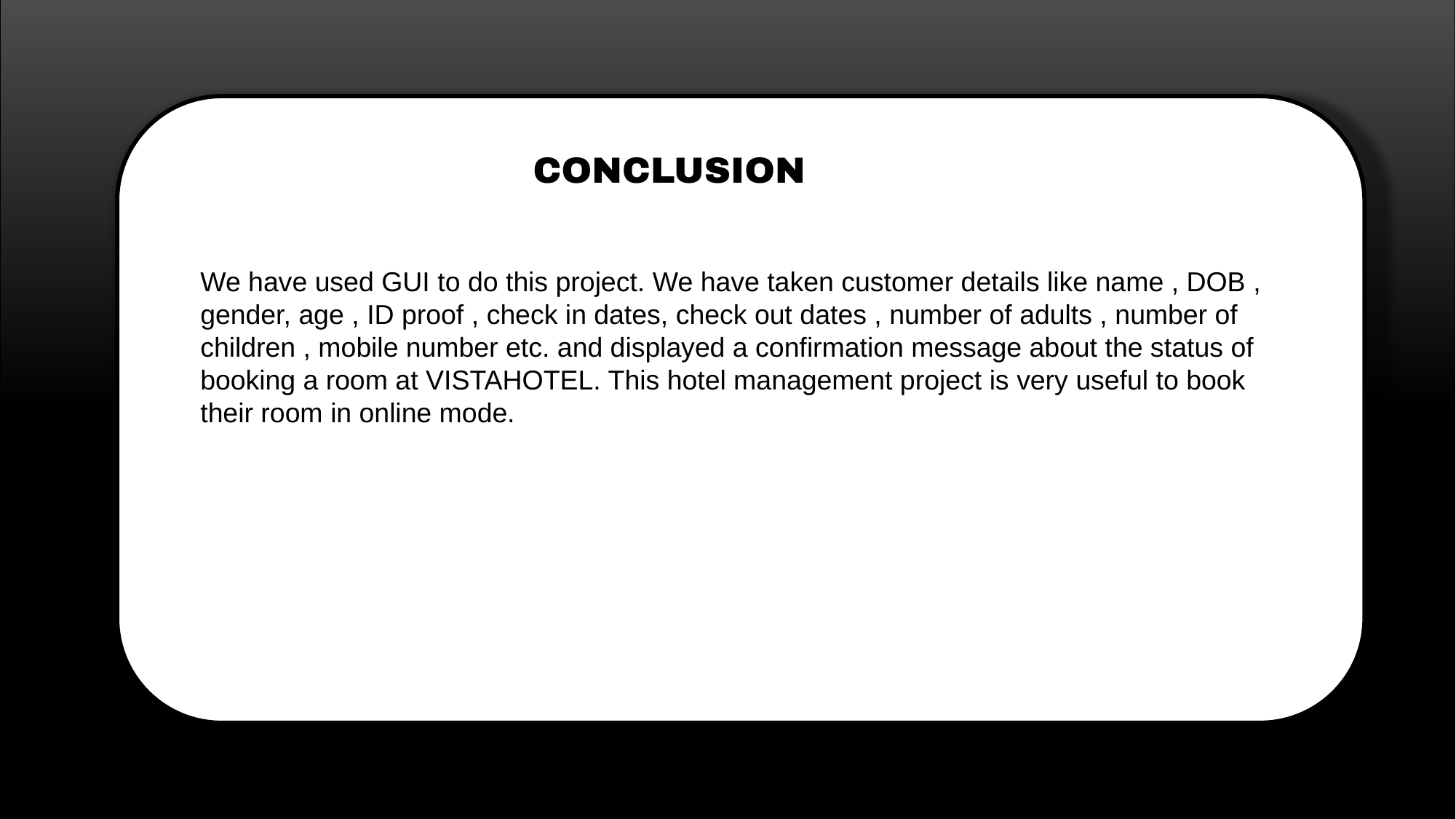

CONCLUSION
We have used GUI to do this project. We have taken customer details like name , DOB , gender, age , ID proof , check in dates, check out dates , number of adults , number of children , mobile number etc. and displayed a confirmation message about the status of booking a room at VISTAHOTEL. This hotel management project is very useful to book their room in online mode.
18